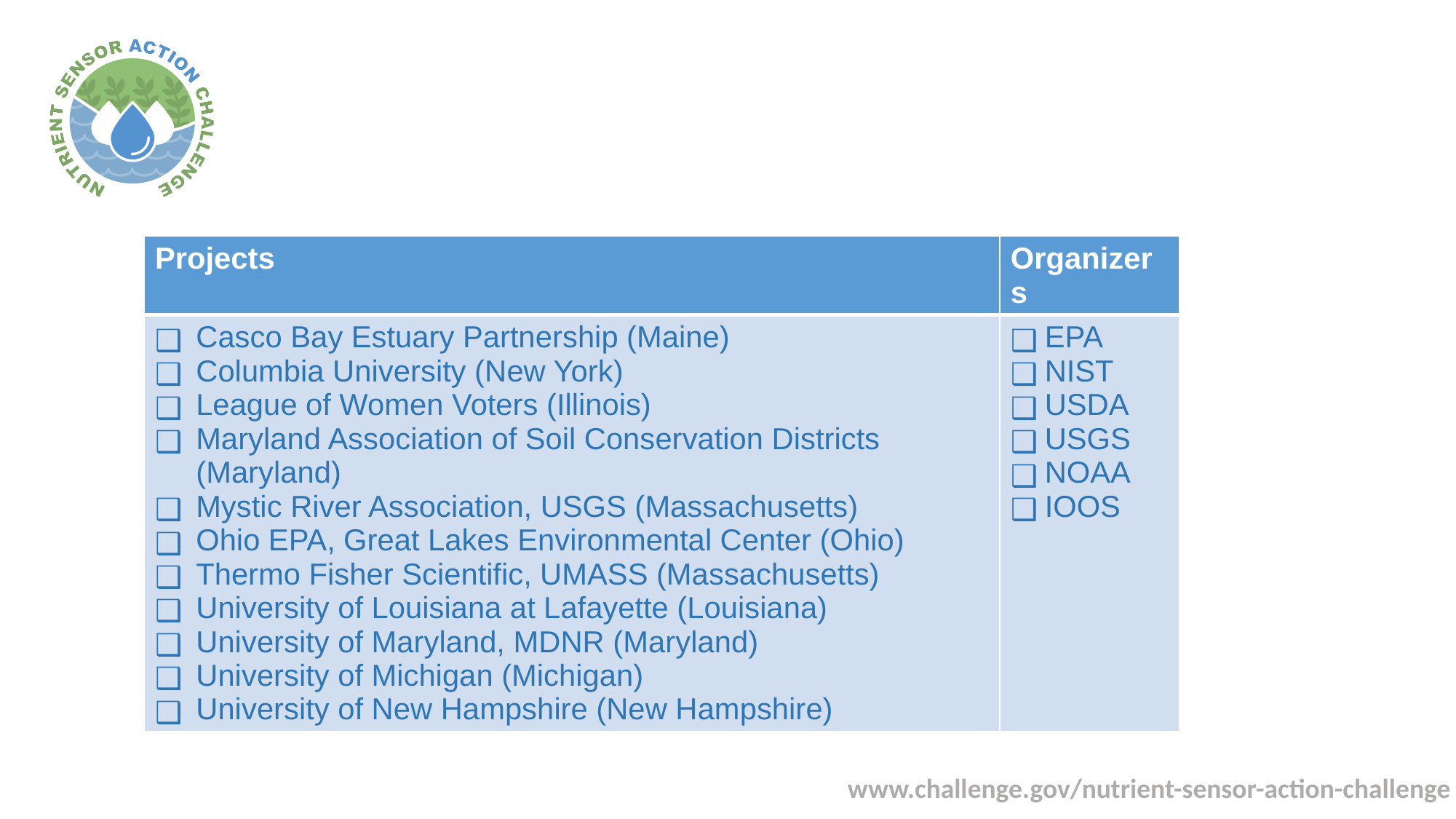

| Projects | Organizers |
| --- | --- |
| Casco Bay Estuary Partnership (Maine) Columbia University (New York) League of Women Voters (Illinois) Maryland Association of Soil Conservation Districts (Maryland) Mystic River Association, USGS (Massachusetts) Ohio EPA, Great Lakes Environmental Center (Ohio) Thermo Fisher Scientific, UMASS (Massachusetts) University of Louisiana at Lafayette (Louisiana) University of Maryland, MDNR (Maryland) University of Michigan (Michigan) University of New Hampshire (New Hampshire) | EPA NIST USDA USGS NOAA IOOS |
www.challenge.gov/nutrient-sensor-action-challenge